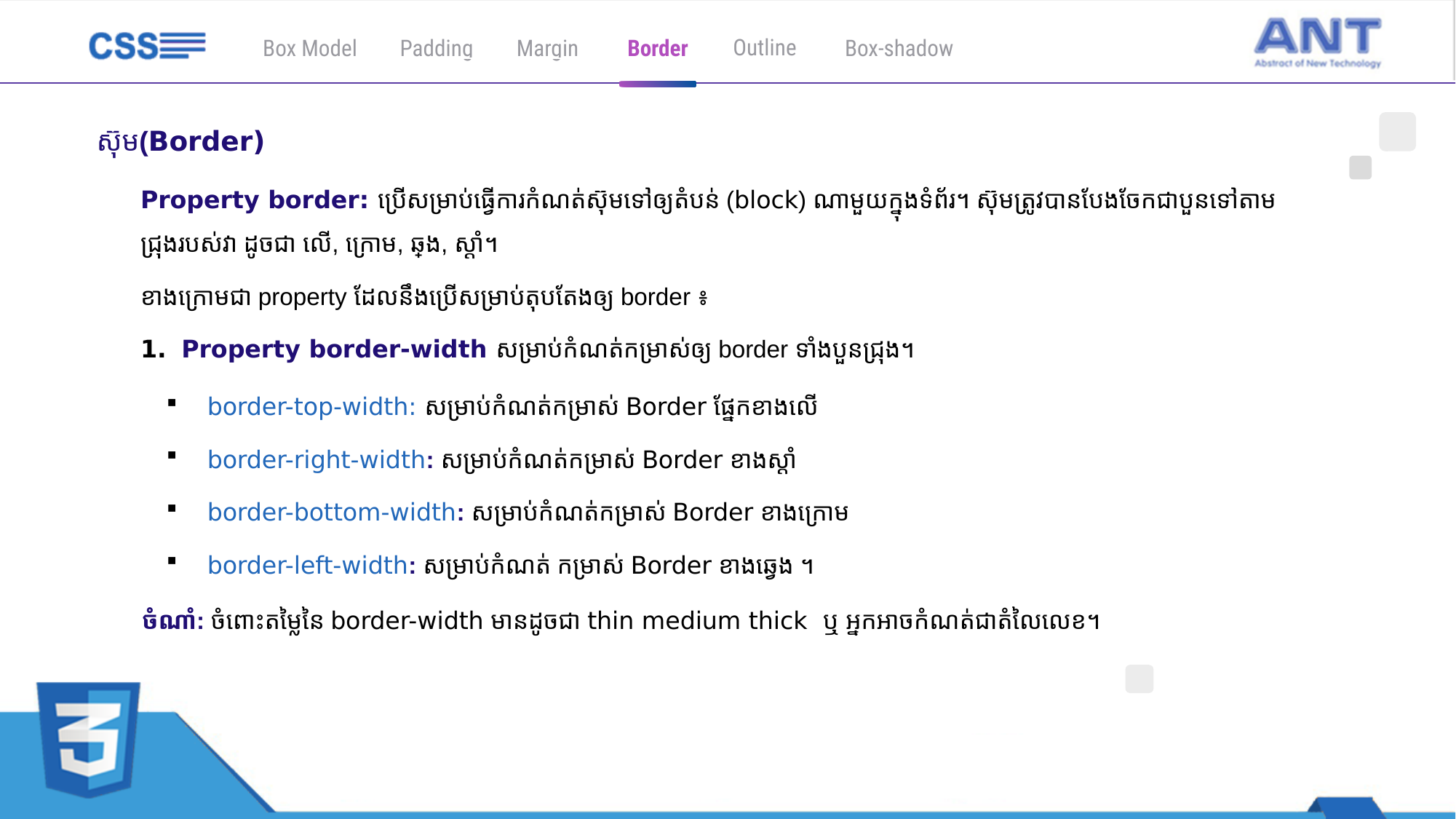

Outline
Box Model
Padding
Border
Box-shadow
Margin

ស៊ុម(Border)

Property border: ប្រើសម្រាប់ធ្វើការកំណត់ស៊ុមទៅឲ្យតំបន់ (block) ណាមួយក្នុងទំព័រ។ ស៊ុមត្រូវបានបែងចែកជាបួនទៅតាមជ្រុងរបស់វា ដូចជា លើ, ក្រោម, ឆ្វេង, ស្ដាំ។
ខាងក្រោមជា property ដែលនឹងប្រើសម្រាប់តុបតែងឲ្យ border ៖
Property border-width សម្រាប់កំណត់កម្រាស់ឲ្យ border ទាំងបួនជ្រុង។

border-top-width: សម្រាប់កំណត់កម្រាស់ Border ផ្នែកខាងលើ
border-right-width: សម្រាប់កំណត់កម្រាស់ Border ខាងស្តាំ
border-bottom-width: សម្រាប់កំណត់កម្រាស់ Border ខាងក្រោម
border-left-width: សម្រាប់កំណត់ កម្រាស់ Border ខាងឆ្វេង ។
ចំណាំ: ចំពោះតម្លៃនៃ border-width មានដូចជា thin medium thick  ឬ អ្នកអាចកំណត់ជាតំលៃលេខ។